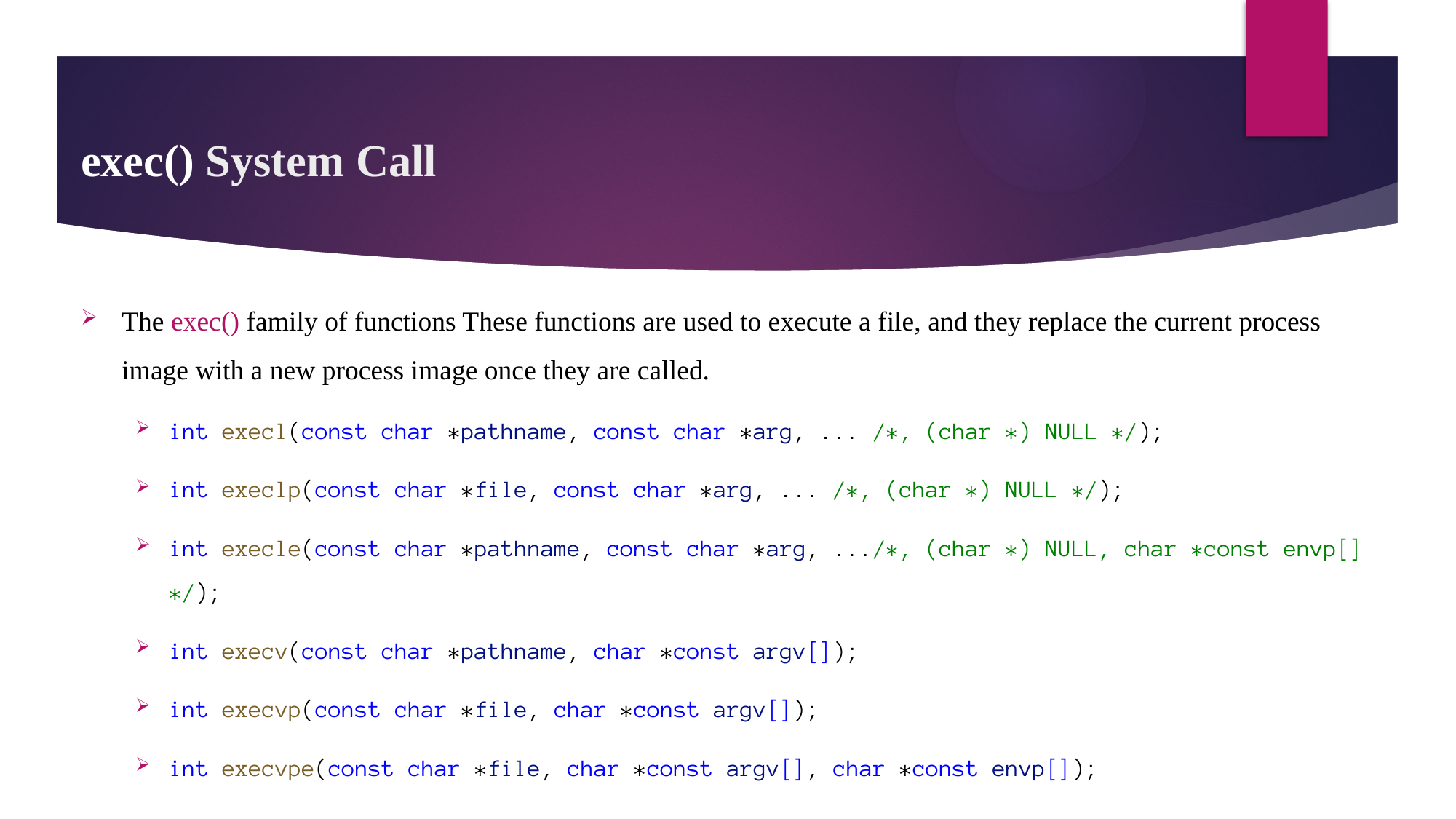

# exec() System Call
The exec() family of functions These functions are used to execute a file, and they replace the current process image with a new process image once they are called.
int execl(const char *pathname, const char *arg, ... /*, (char *) NULL */);
int execlp(const char *file, const char *arg, ... /*, (char *) NULL */);
int execle(const char *pathname, const char *arg, .../*, (char *) NULL, char *const envp[] */);
int execv(const char *pathname, char *const argv[]);
int execvp(const char *file, char *const argv[]);
int execvpe(const char *file, char *const argv[], char *const envp[]);